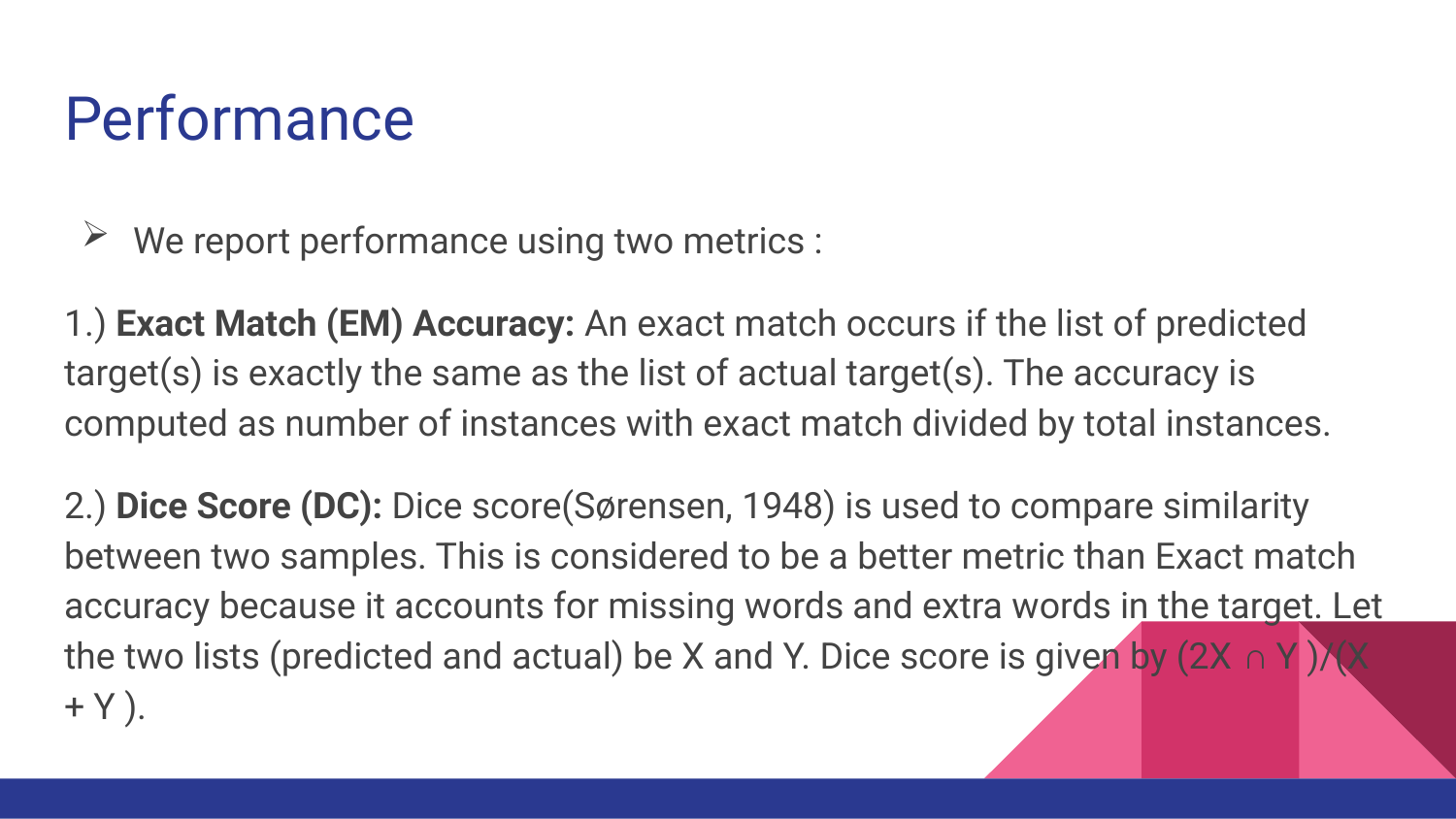

# Performance
We report performance using two metrics :
1.) Exact Match (EM) Accuracy: An exact match occurs if the list of predicted target(s) is exactly the same as the list of actual target(s). The accuracy is computed as number of instances with exact match divided by total instances.
2.) Dice Score (DC): Dice score(Sørensen, 1948) is used to compare similarity between two samples. This is considered to be a better metric than Exact match accuracy because it accounts for missing words and extra words in the target. Let the two lists (predicted and actual) be X and Y. Dice score is given by (2X ∩ Y )/(X + Y ).